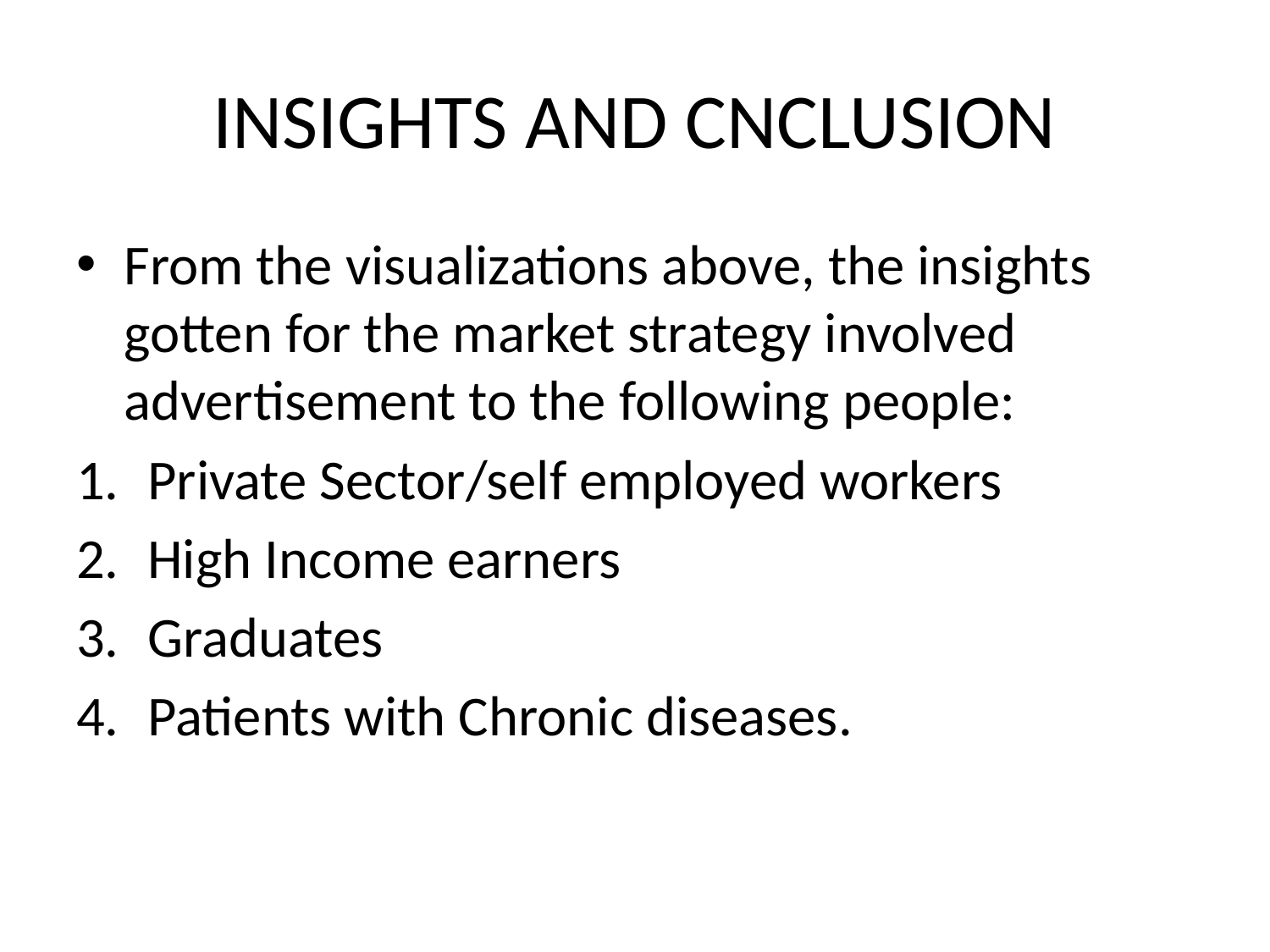

# INSIGHTS AND CNCLUSION
From the visualizations above, the insights gotten for the market strategy involved advertisement to the following people:
Private Sector/self employed workers
High Income earners
Graduates
Patients with Chronic diseases.